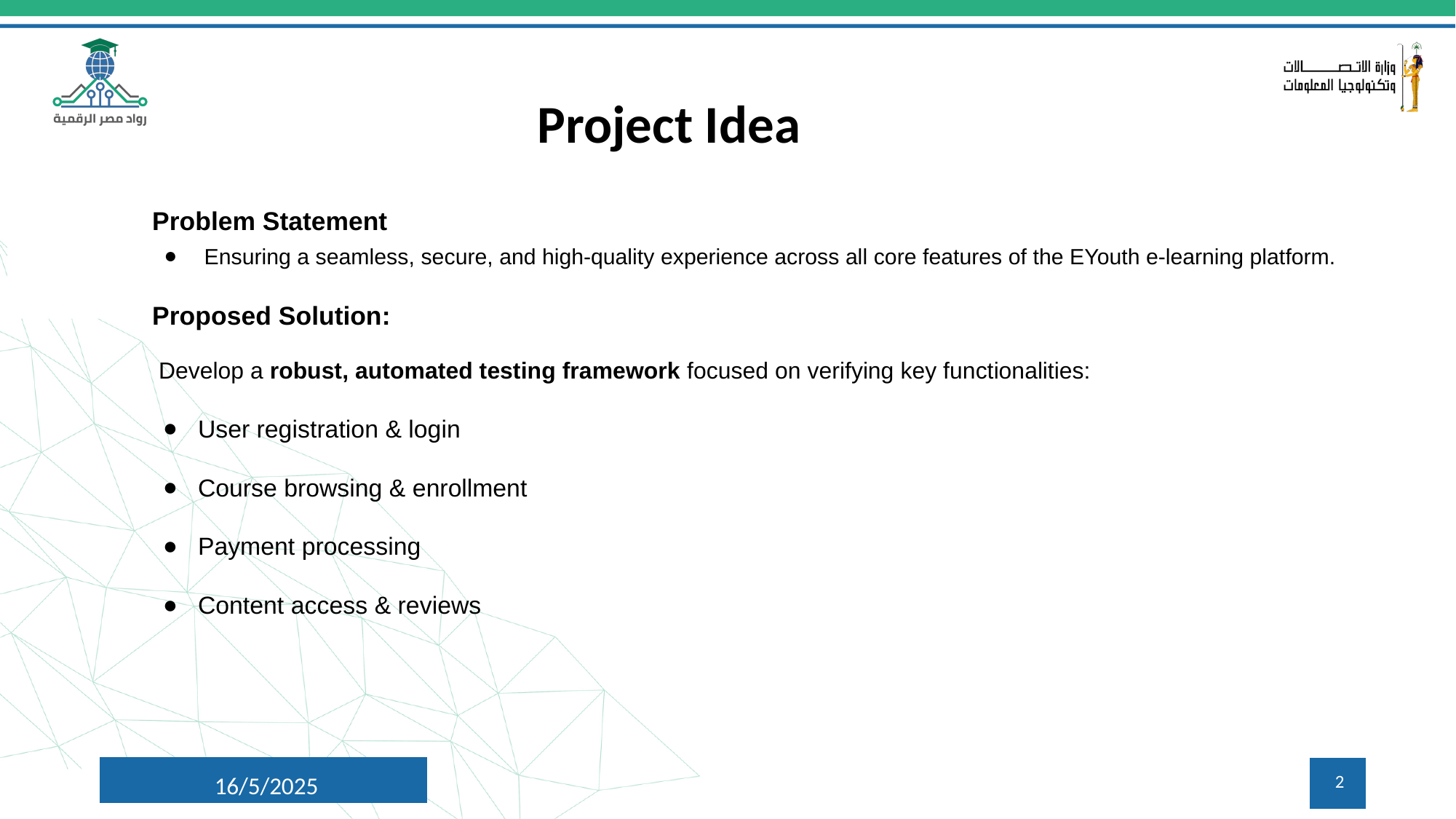

# Project Idea
Problem Statement
 Ensuring a seamless, secure, and high-quality experience across all core features of the EYouth e-learning platform.

Proposed Solution:
 Develop a robust, automated testing framework focused on verifying key functionalities:
User registration & login
Course browsing & enrollment
Payment processing
Content access & reviews

16/5/2025
2